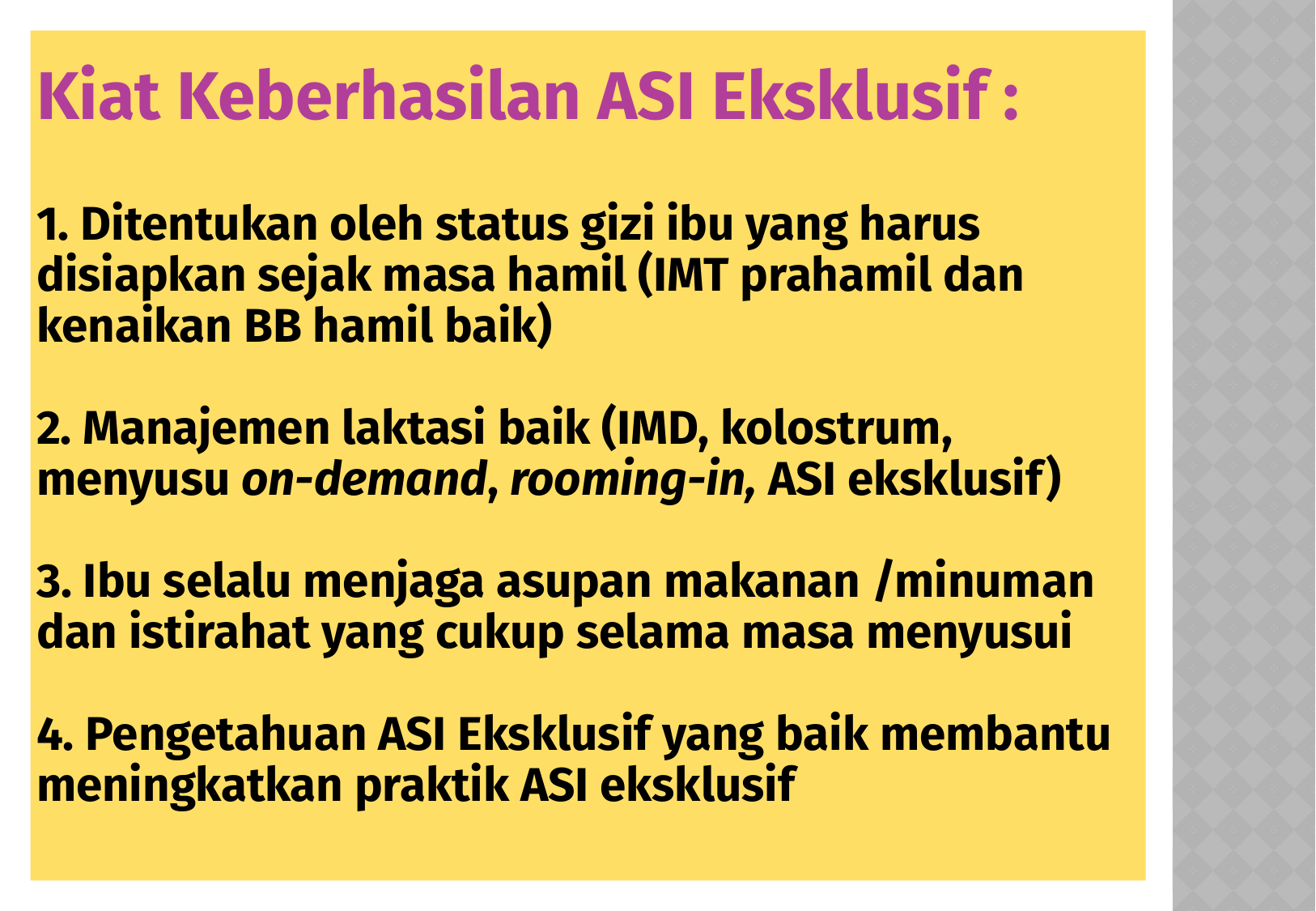

# Kiat Keberhasilan ASI Eksklusif : 1. Ditentukan oleh status gizi ibu yang harus disiapkan sejak masa hamil (IMT prahamil dan kenaikan BB hamil baik) 2. Manajemen laktasi baik (IMD, kolostrum, menyusu on-demand, rooming-in, ASI eksklusif) 3. Ibu selalu menjaga asupan makanan /minuman dan istirahat yang cukup selama masa menyusui 4. Pengetahuan ASI Eksklusif yang baik membantu meningkatkan praktik ASI eksklusif